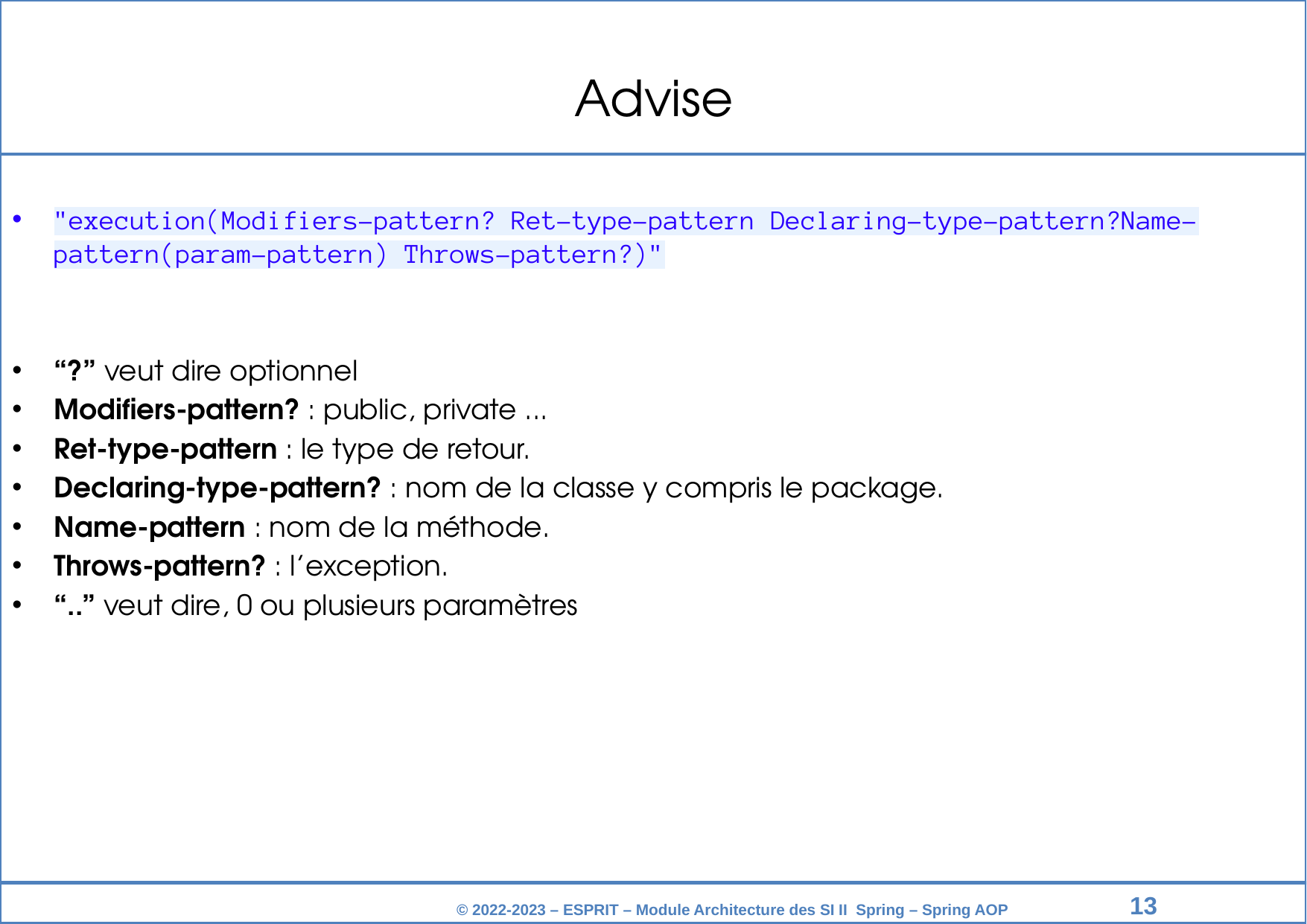

Advise

"execution(Modifiers-pattern? Ret-type-pattern Declaring-type-pattern?Name-pattern(param-pattern) Throws-pattern?)"

“?” veut dire optionnel
Modifiers-pattern? : public, private ...
Ret-type-pattern : le type de retour.
Declaring-type-pattern? : nom de la classe y compris le package.
Name-pattern : nom de la méthode.
Throws-pattern? : l’exception.
“..” veut dire, 0 ou plusieurs paramètres

13